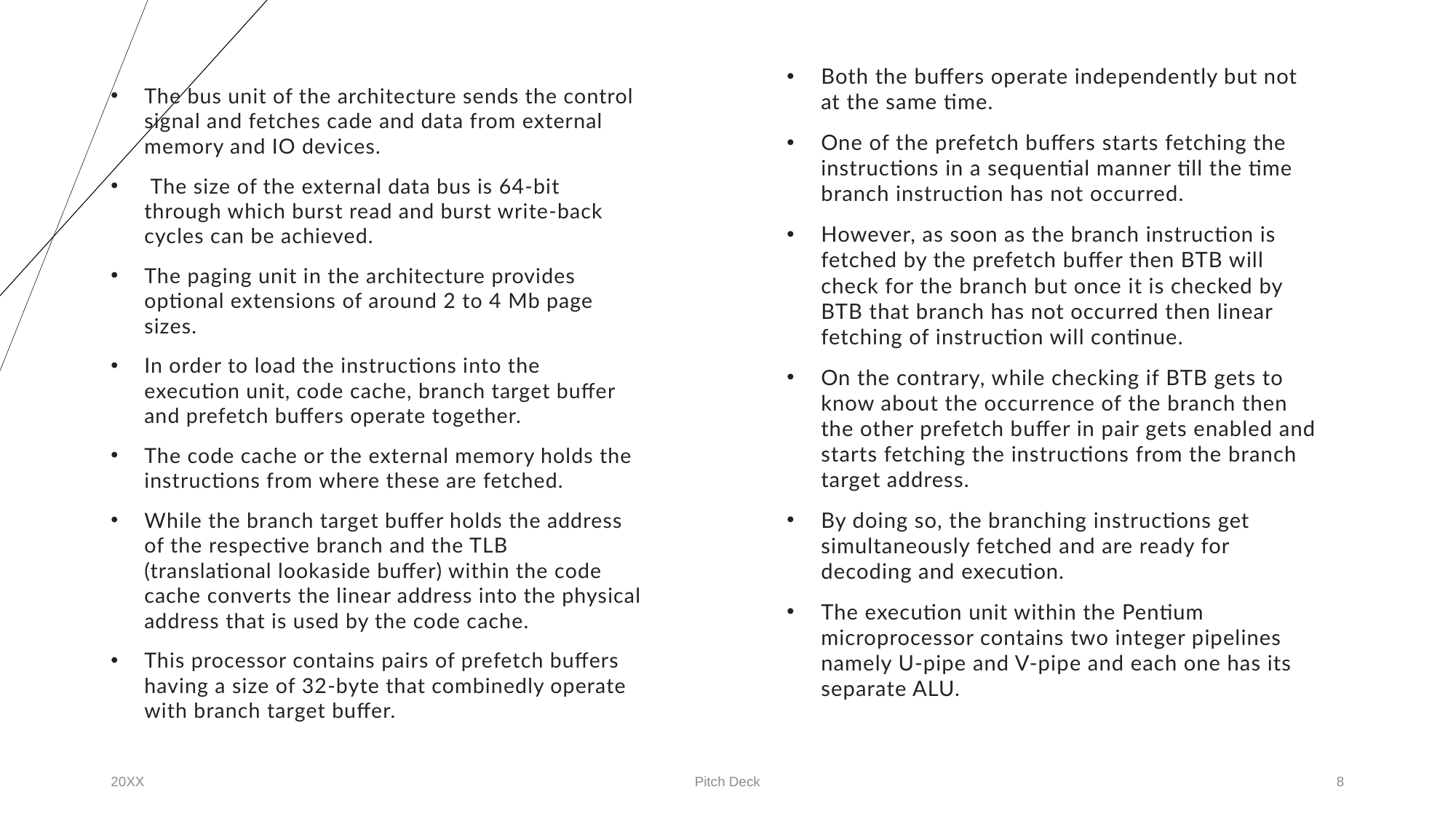

Both the buffers operate independently but not at the same time.
One of the prefetch buffers starts fetching the instructions in a sequential manner till the time branch instruction has not occurred.
However, as soon as the branch instruction is fetched by the prefetch buffer then BTB will check for the branch but once it is checked by BTB that branch has not occurred then linear fetching of instruction will continue.
On the contrary, while checking if BTB gets to know about the occurrence of the branch then the other prefetch buffer in pair gets enabled and starts fetching the instructions from the branch target address.
By doing so, the branching instructions get simultaneously fetched and are ready for decoding and execution.
The execution unit within the Pentium microprocessor contains two integer pipelines namely U-pipe and V-pipe and each one has its separate ALU.
The bus unit of the architecture sends the control signal and fetches cade and data from external memory and IO devices.
 The size of the external data bus is 64-bit through which burst read and burst write-back cycles can be achieved.
The paging unit in the architecture provides optional extensions of around 2 to 4 Mb page sizes.
In order to load the instructions into the execution unit, code cache, branch target buffer and prefetch buffers operate together.
The code cache or the external memory holds the instructions from where these are fetched.
While the branch target buffer holds the address of the respective branch and the TLB (translational lookaside buffer) within the code cache converts the linear address into the physical address that is used by the code cache.
This processor contains pairs of prefetch buffers having a size of 32-byte that combinedly operate with branch target buffer.

20XX
Pitch Deck
8